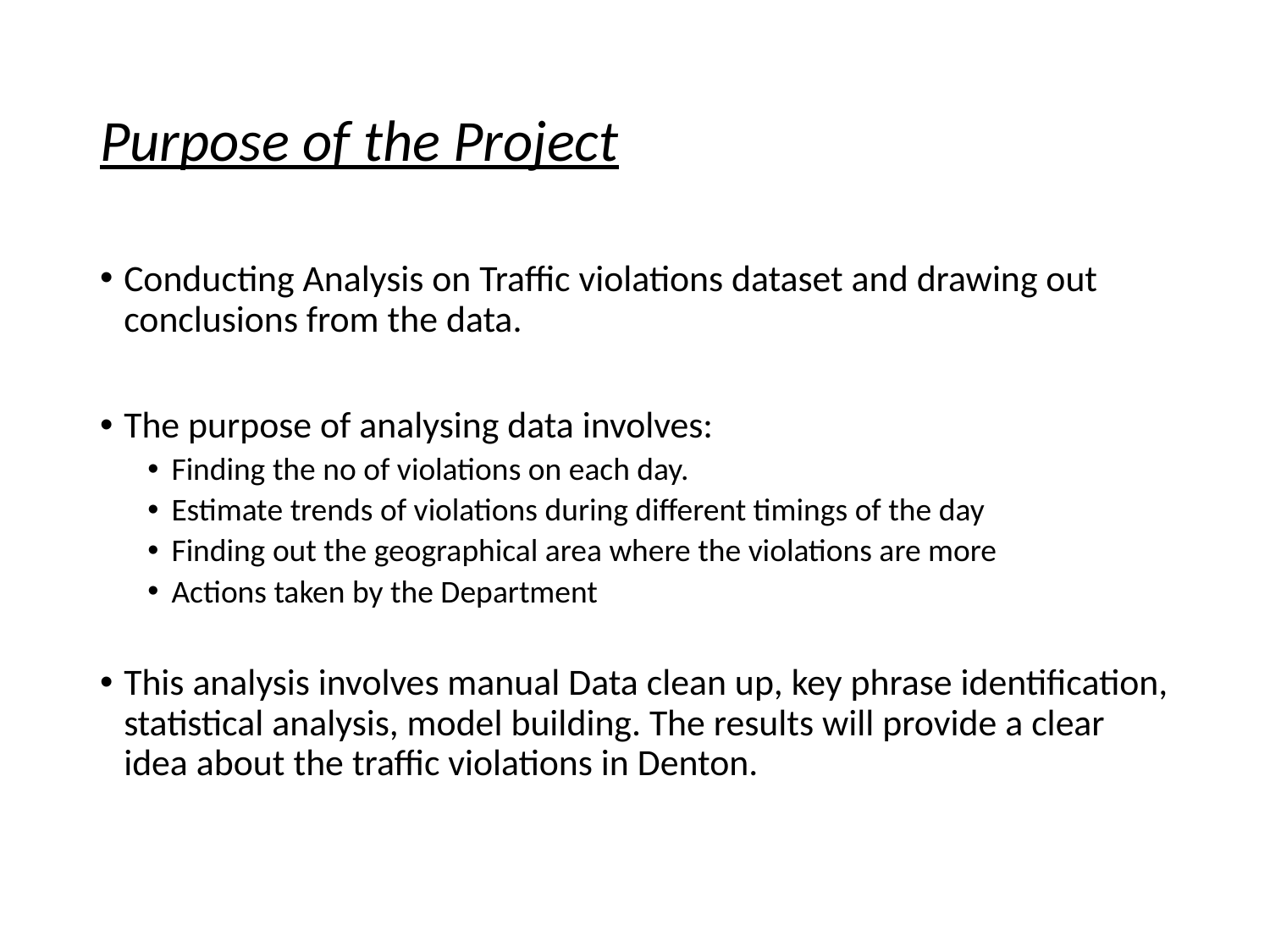

# Purpose of the Project
Conducting Analysis on Traffic violations dataset and drawing out conclusions from the data.

The purpose of analysing data involves:
Finding the no of violations on each day.
Estimate trends of violations during different timings of the day
Finding out the geographical area where the violations are more
Actions taken by the Department

This analysis involves manual Data clean up, key phrase identification, statistical analysis, model building. The results will provide a clear idea about the traffic violations in Denton.